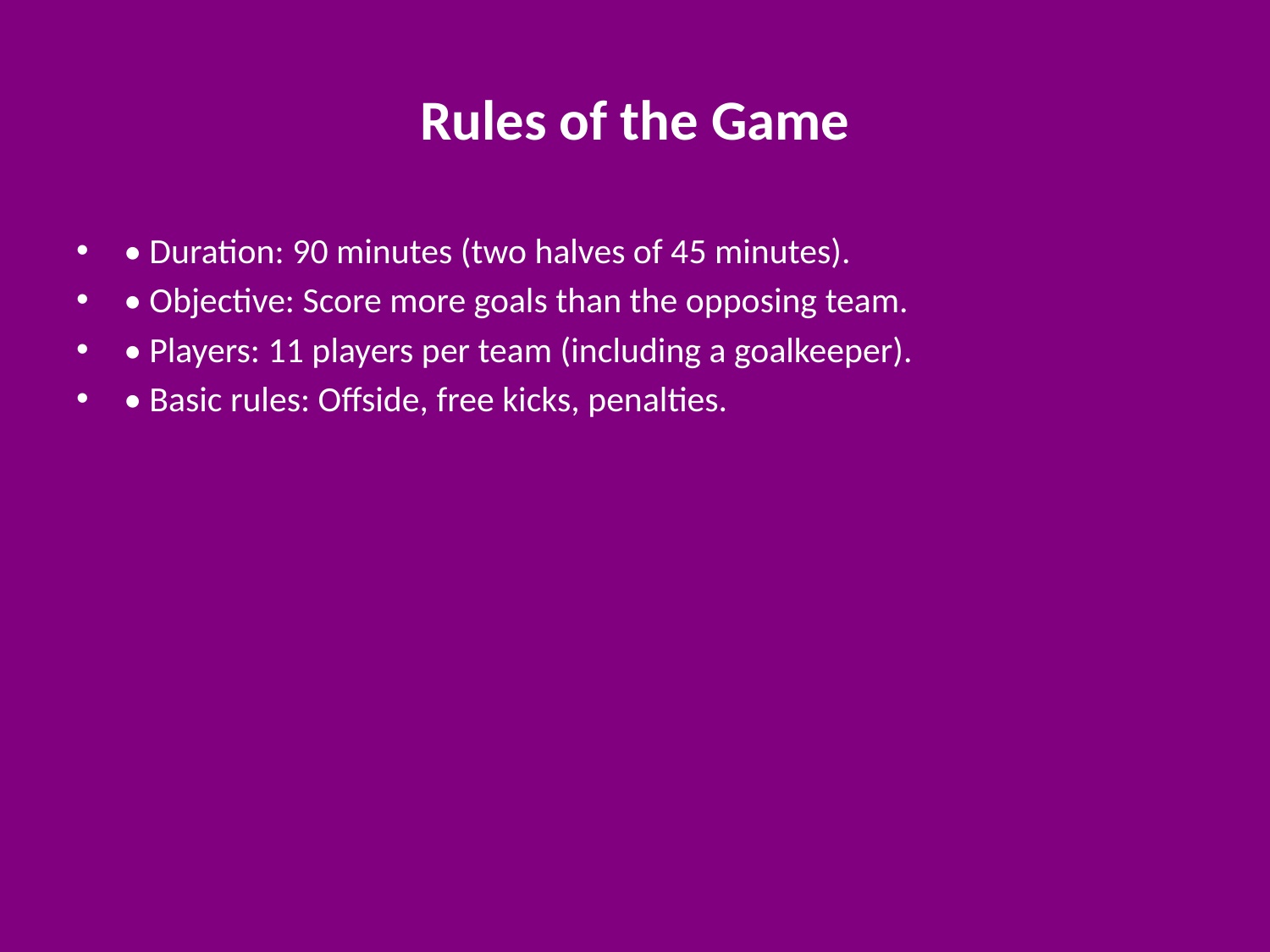

# Rules of the Game
• Duration: 90 minutes (two halves of 45 minutes).
• Objective: Score more goals than the opposing team.
• Players: 11 players per team (including a goalkeeper).
• Basic rules: Offside, free kicks, penalties.